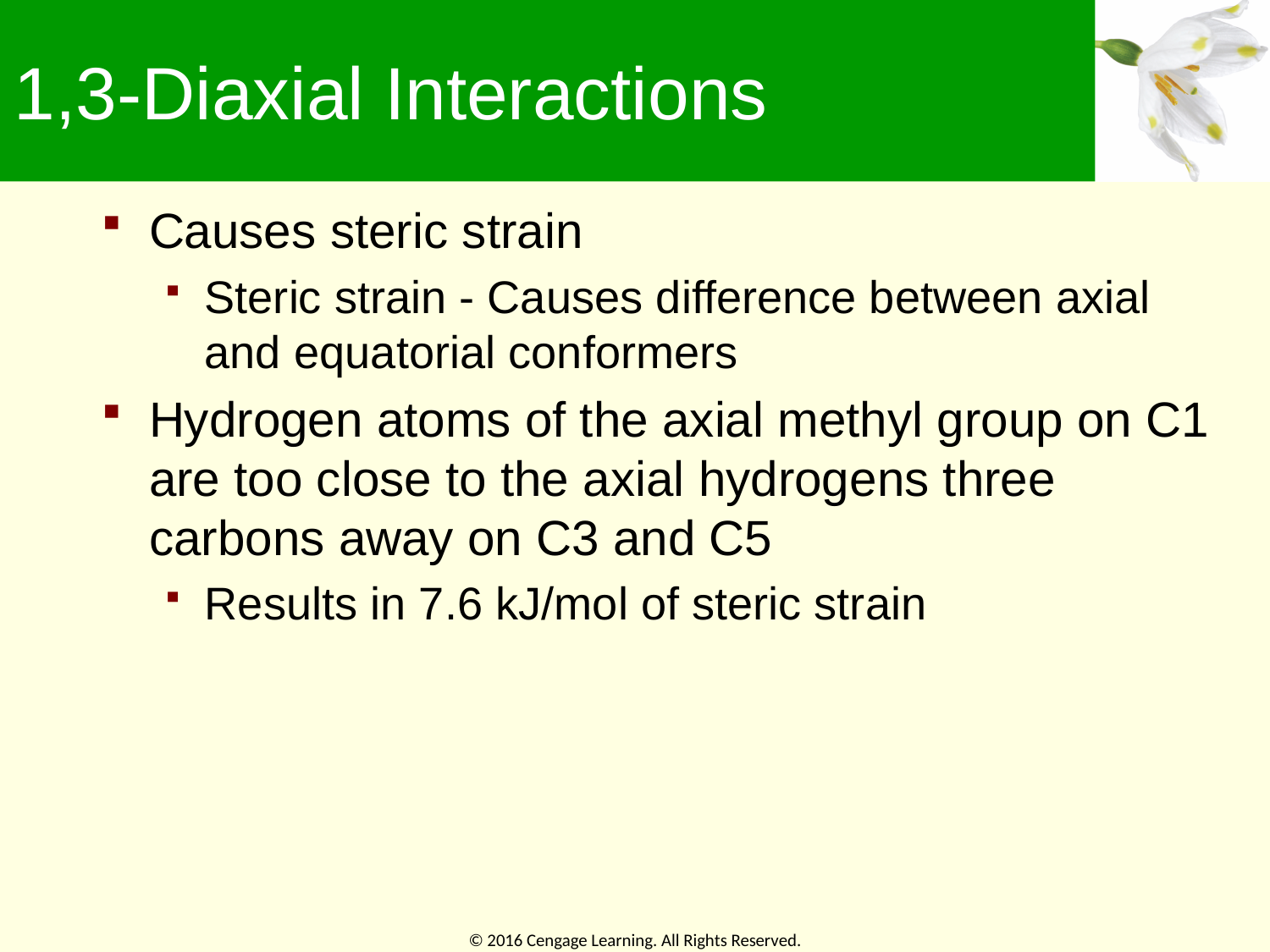

# 1,3-Diaxial Interactions
Causes steric strain
Steric strain - Causes difference between axial and equatorial conformers
Hydrogen atoms of the axial methyl group on C1 are too close to the axial hydrogens three carbons away on C3 and C5
Results in 7.6 kJ/mol of steric strain